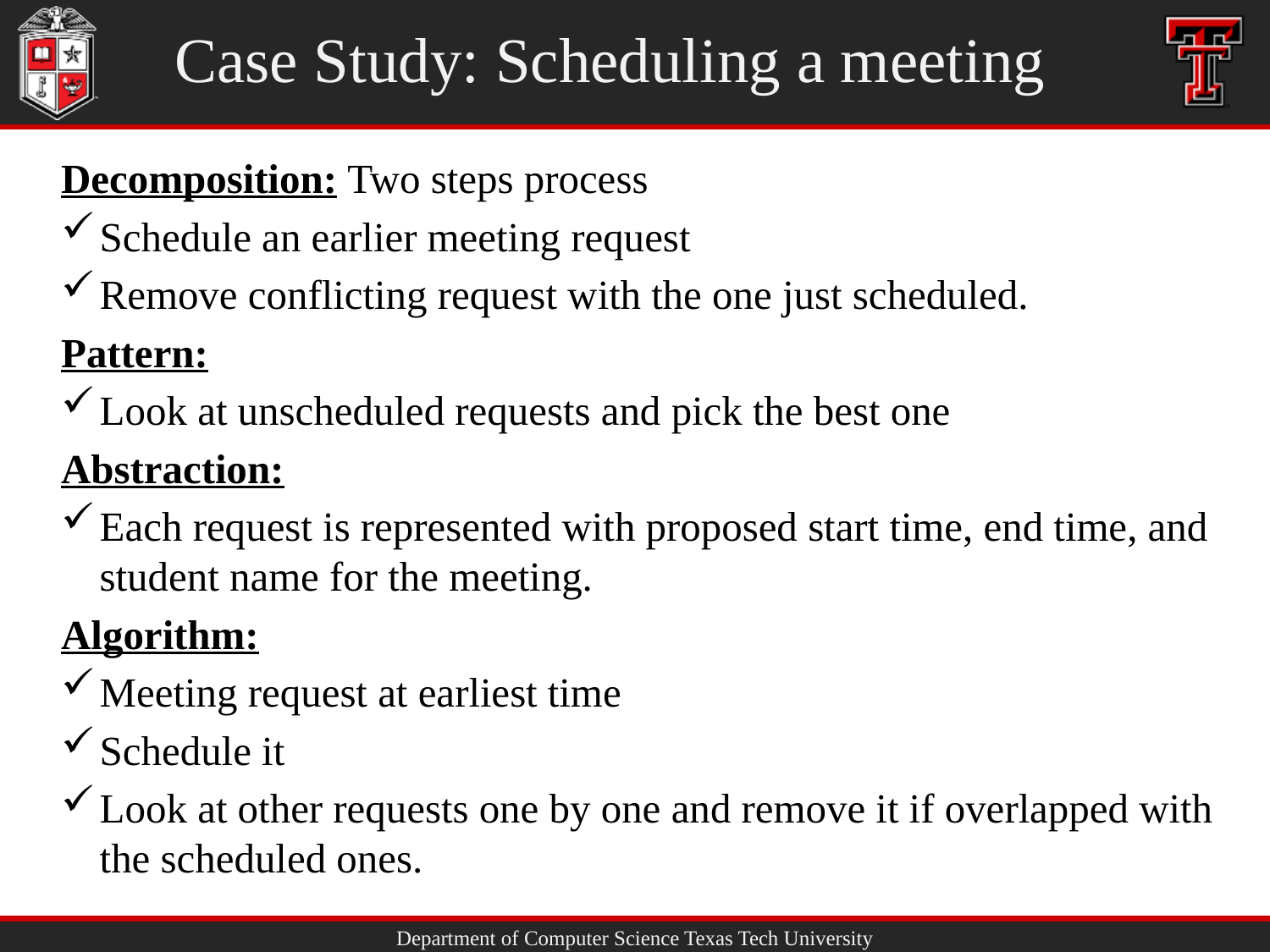

# Case Study: Scheduling a meeting
Decomposition: Two steps process
Schedule an earlier meeting request
Remove conflicting request with the one just scheduled.
Pattern:
Look at unscheduled requests and pick the best one
Abstraction:
Each request is represented with proposed start time, end time, and student name for the meeting.
Algorithm:
Meeting request at earliest time
Schedule it
Look at other requests one by one and remove it if overlapped with the scheduled ones.